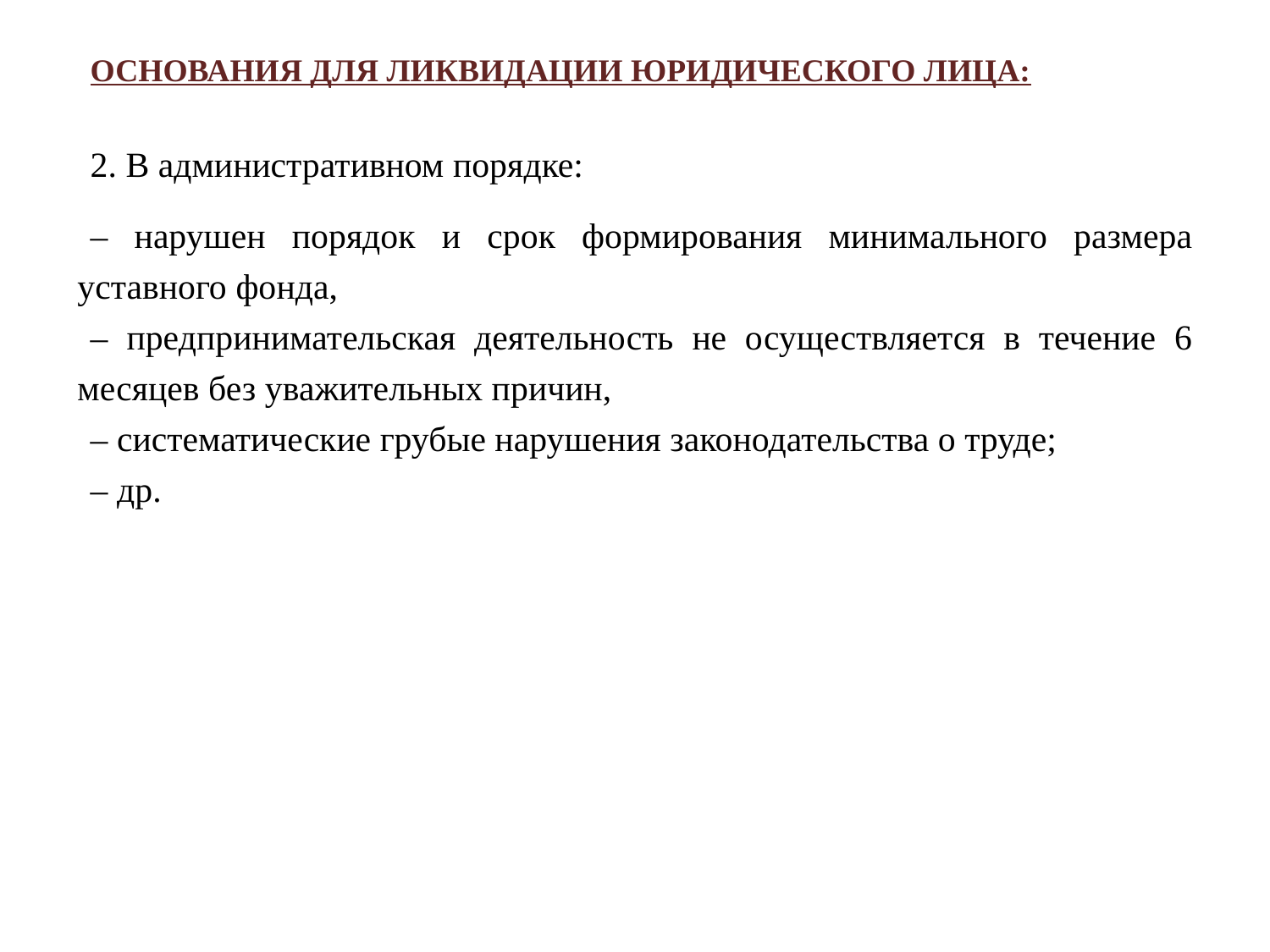

ОСНОВАНИЯ ДЛЯ ЛИКВИДАЦИИ ЮРИДИЧЕСКОГО ЛИЦА:

2. В административном порядке:

– нарушен порядок и срок формирования минимального размера уставного фонда,
– предпринимательская деятельность не осуществляется в течение 6 месяцев без уважительных причин,
– систематические грубые нарушения законодательства о труде;
– др.